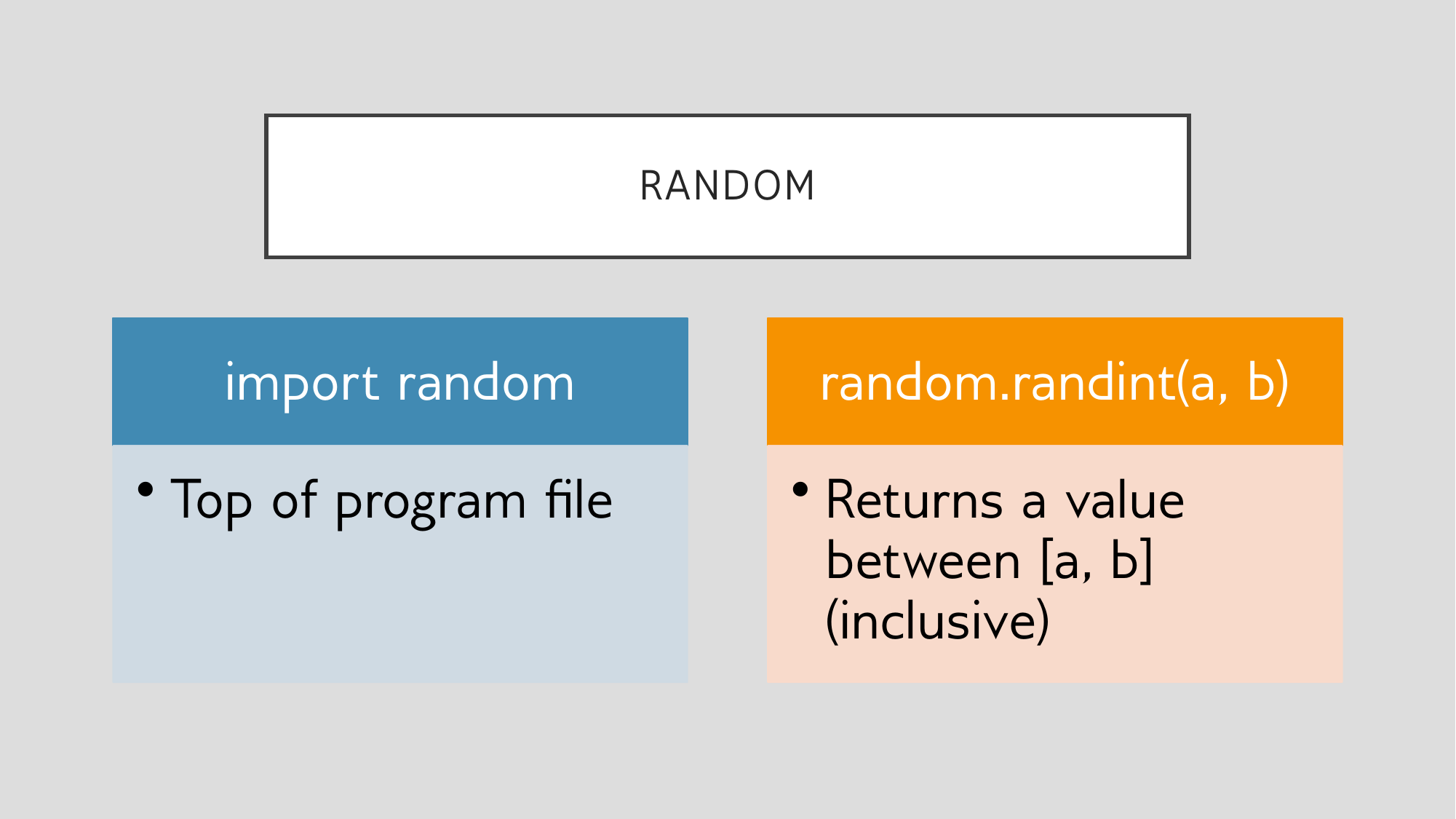

# random
import random
Top of program file
random.randint(a, b)
Returns a value between [a, b] (inclusive)